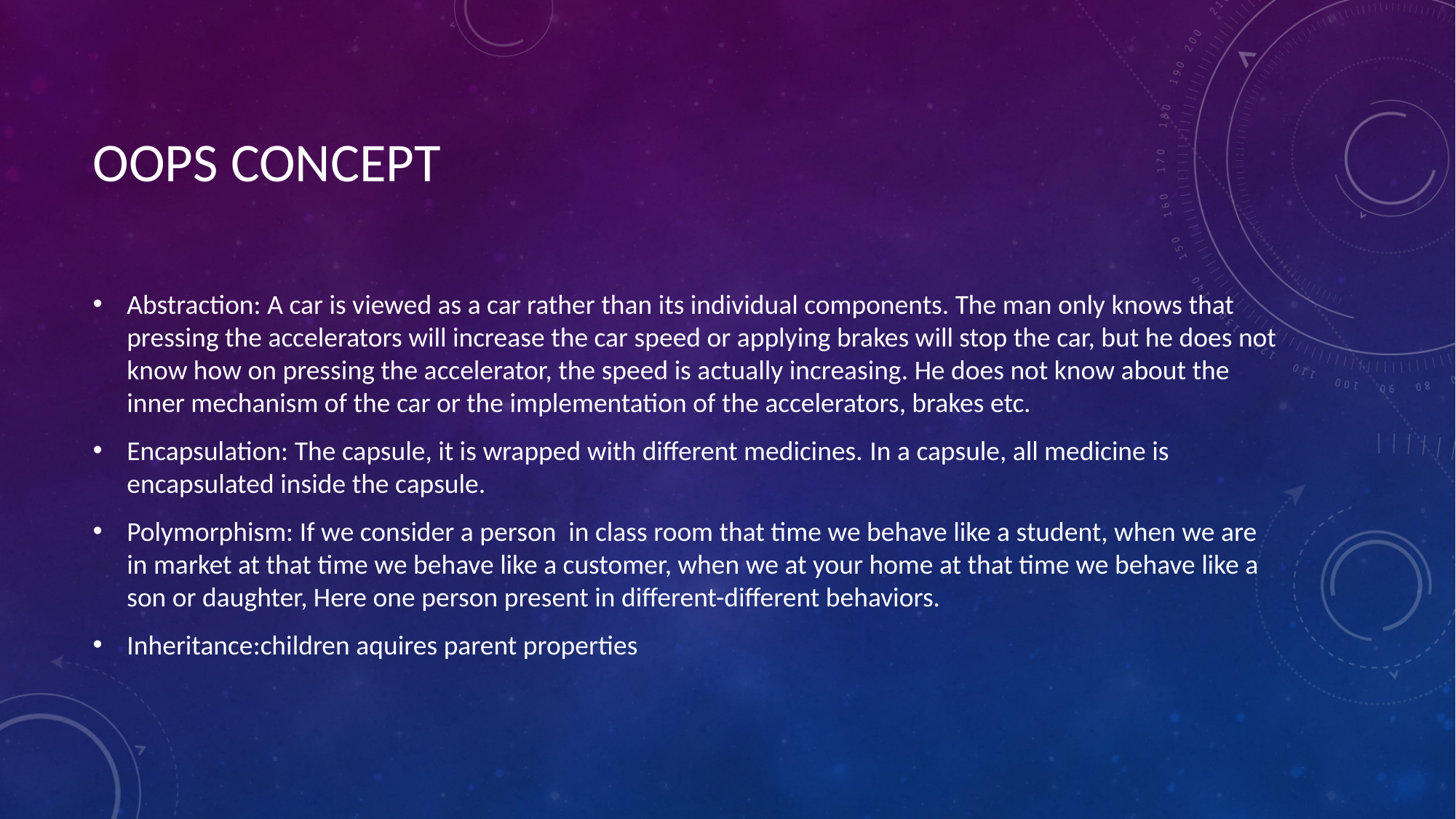

# OOPs concept
Abstraction: A car is viewed as a car rather than its individual components. The man only knows that pressing the accelerators will increase the car speed or applying brakes will stop the car, but he does not know how on pressing the accelerator, the speed is actually increasing. He does not know about the inner mechanism of the car or the implementation of the accelerators, brakes etc.
Encapsulation: The capsule, it is wrapped with different medicines. In a capsule, all medicine is encapsulated inside the capsule.
Polymorphism: If we consider a person  in class room that time we behave like a student, when we are in market at that time we behave like a customer, when we at your home at that time we behave like a son or daughter, Here one person present in different-different behaviors.
Inheritance:children aquires parent properties